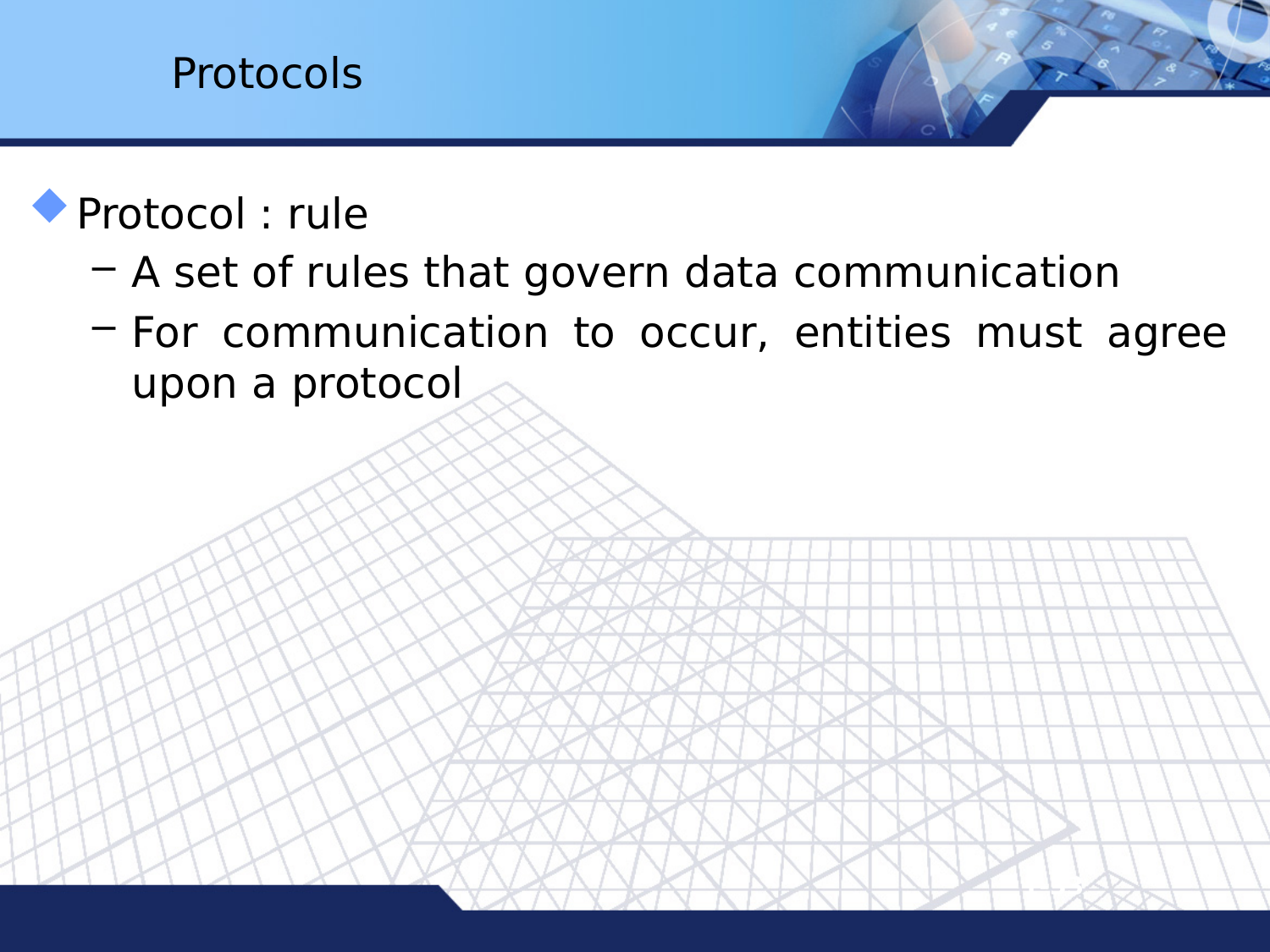

# Protocols
Protocol : rule
A set of rules that govern data communication
For communication to occur, entities must agree upon a protocol
1-33